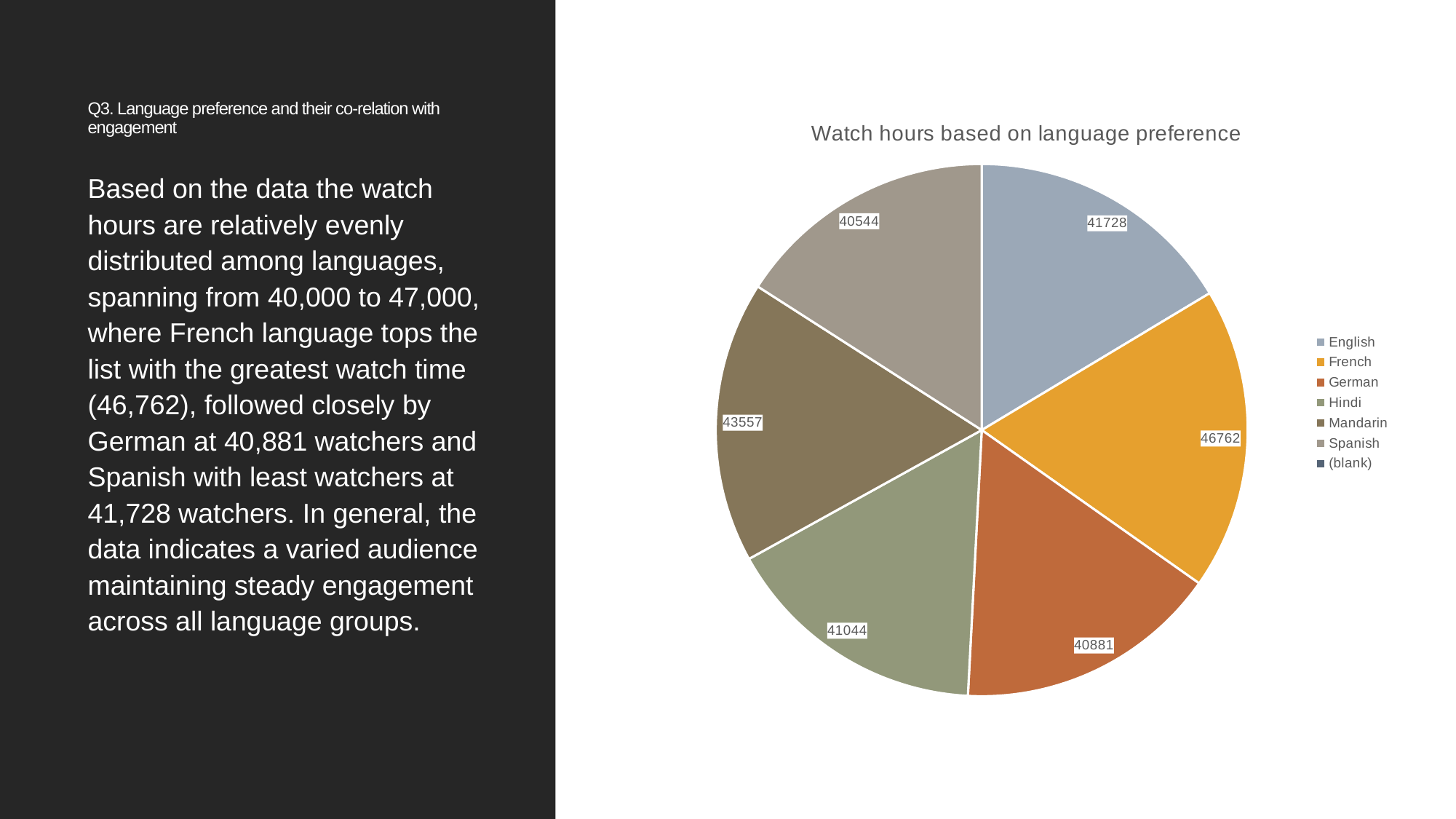

# Q3. Language preference and their co-relation with engagement

### Chart: Watch hours based on language preference

| Category | Total |
|---|---|
| English | 41728.0 |
| French | 46762.0 |
| German | 40881.0 |
| Hindi | 41044.0 |
| Mandarin | 43557.0 |
| Spanish | 40544.0 |
| (blank) | None |
Based on the data the watch hours are relatively evenly distributed among languages, spanning from 40,000 to 47,000, where French language tops the list with the greatest watch time (46,762), followed closely by German at 40,881 watchers and Spanish with least watchers at 41,728 watchers. In general, the data indicates a varied audience maintaining steady engagement across all language groups.